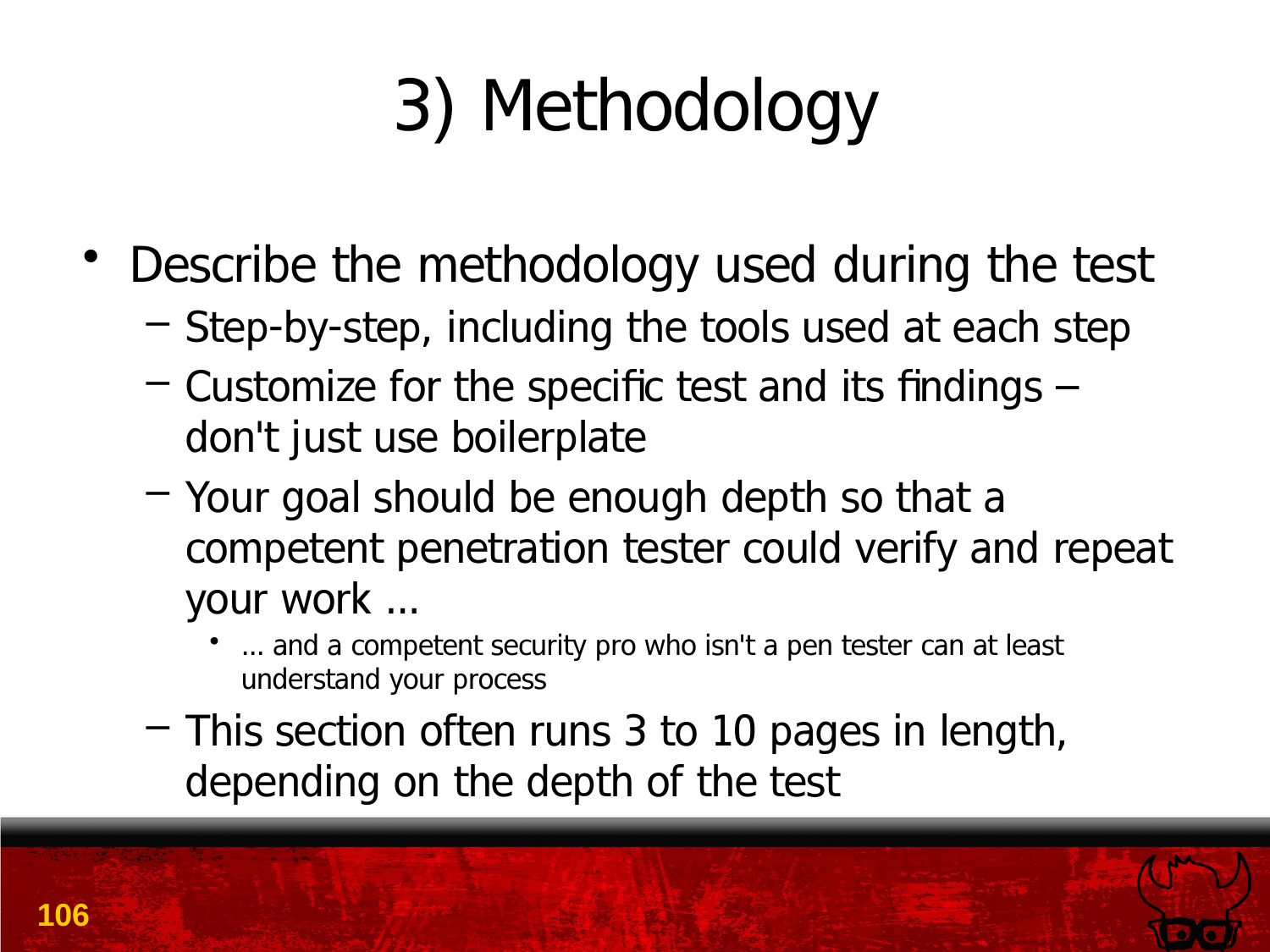

# 3) Methodology
Describe the methodology used during the test
Step-by-step, including the tools used at each step
Customize for the specific test and its findings – don't just use boilerplate
Your goal should be enough depth so that a competent penetration tester could verify and repeat your work …
… and a competent security pro who isn't a pen tester can at least understand your process
This section often runs 3 to 10 pages in length, depending on the depth of the test